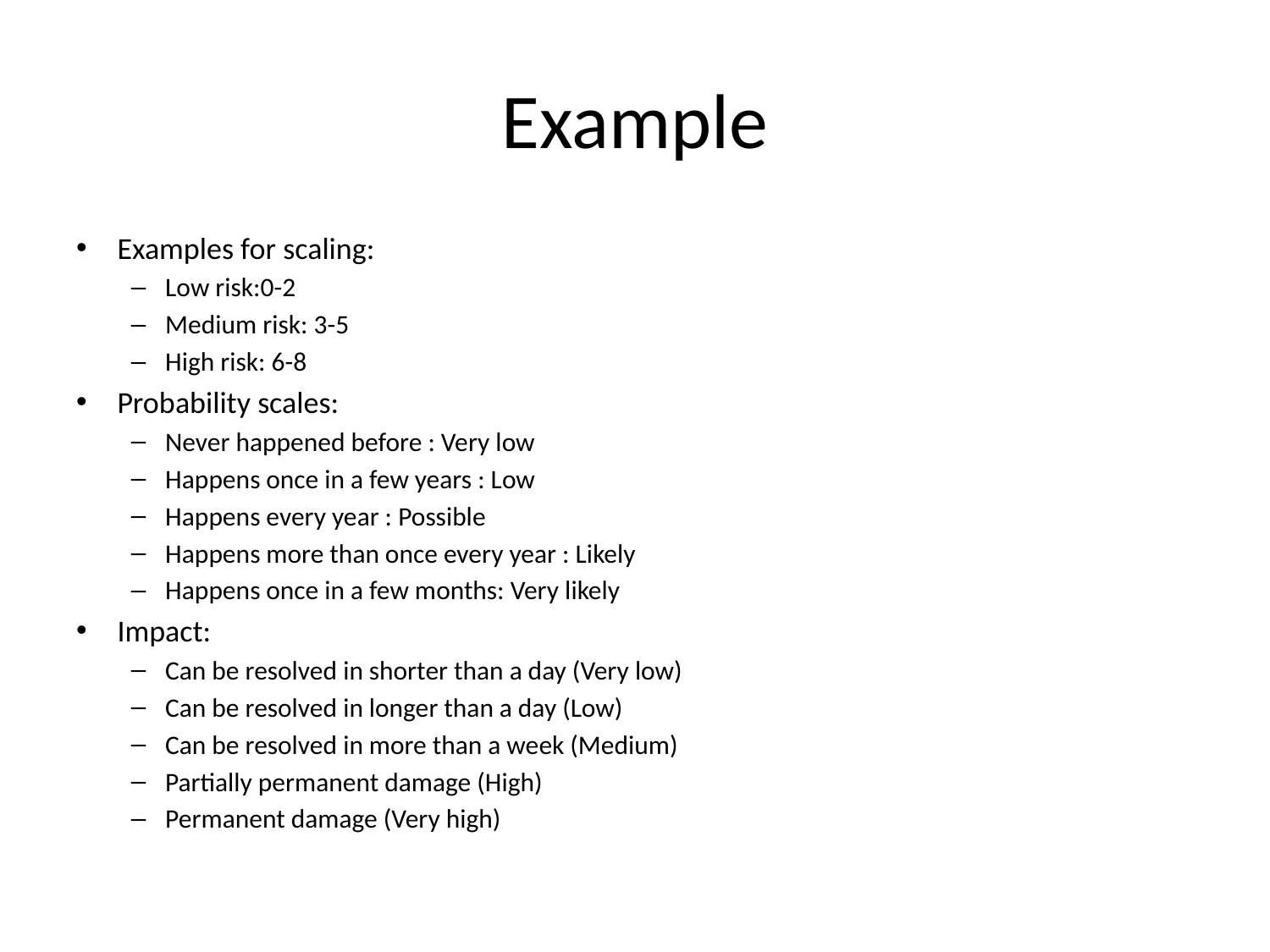

# Example
Examples for scaling:
Low risk:0-2
Medium risk: 3-5
High risk: 6-8
Probability scales:
Never happened before : Very low
Happens once in a few years : Low
Happens every year : Possible
Happens more than once every year : Likely
Happens once in a few months: Very likely
Impact:
Can be resolved in shorter than a day (Very low)
Can be resolved in longer than a day (Low)
Can be resolved in more than a week (Medium)
Partially permanent damage (High)
Permanent damage (Very high)